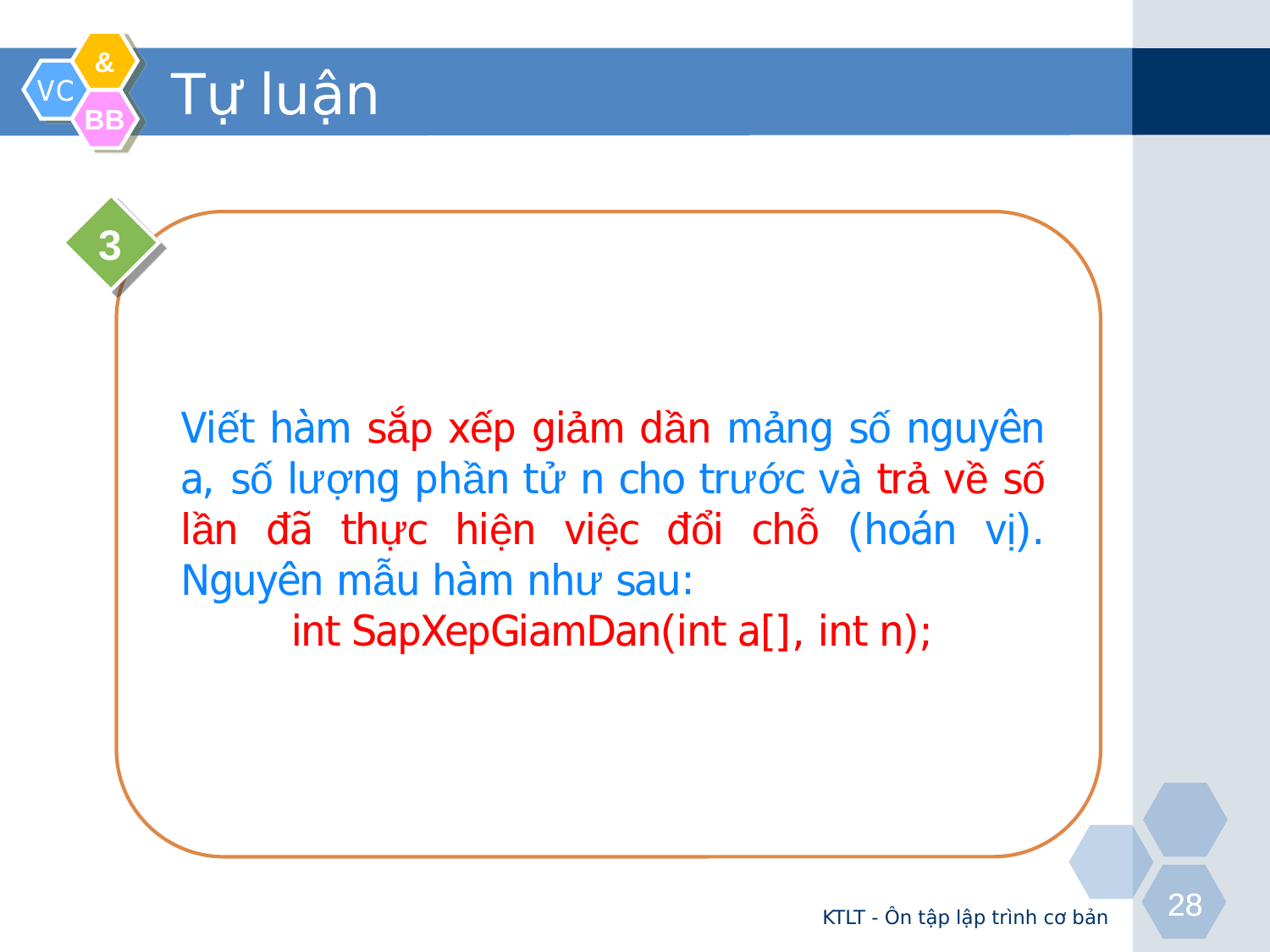

# Tự luận

3

Viết hàm sắp xếp giảm dần mảng số nguyên a, số lượng phần tử n cho trước và trả về số lần đã thực hiện việc đổi chỗ (hoán vị). Nguyên mẫu hàm như sau:
int SapXepGiamDan(int a[], int n);
KTLT - Ôn tập lập trình cơ bản